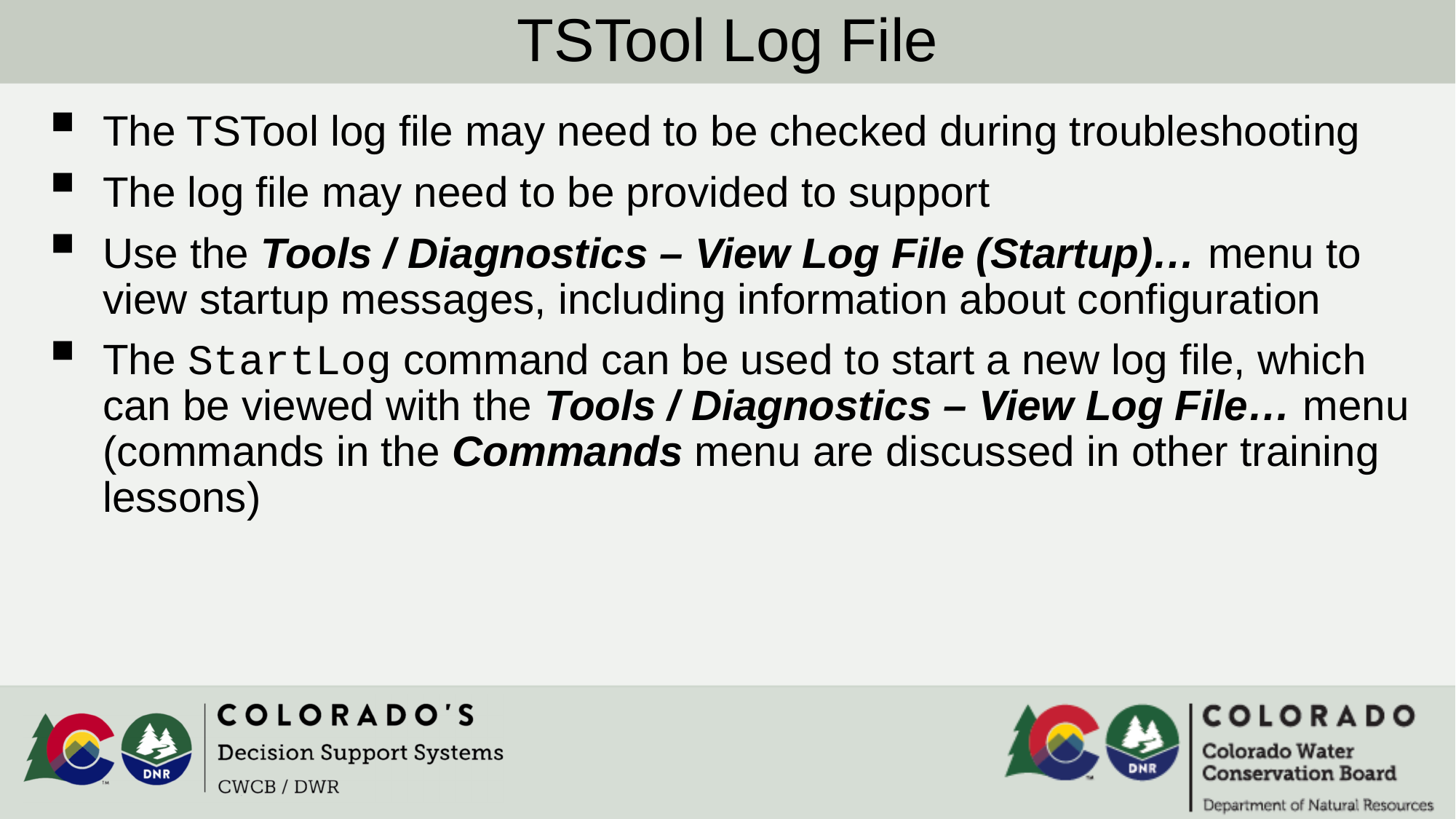

TSTool Log File
The TSTool log file may need to be checked during troubleshooting
The log file may need to be provided to support
Use the Tools / Diagnostics – View Log File (Startup)… menu to view startup messages, including information about configuration
The StartLog command can be used to start a new log file, which can be viewed with the Tools / Diagnostics – View Log File… menu (commands in the Commands menu are discussed in other training lessons)